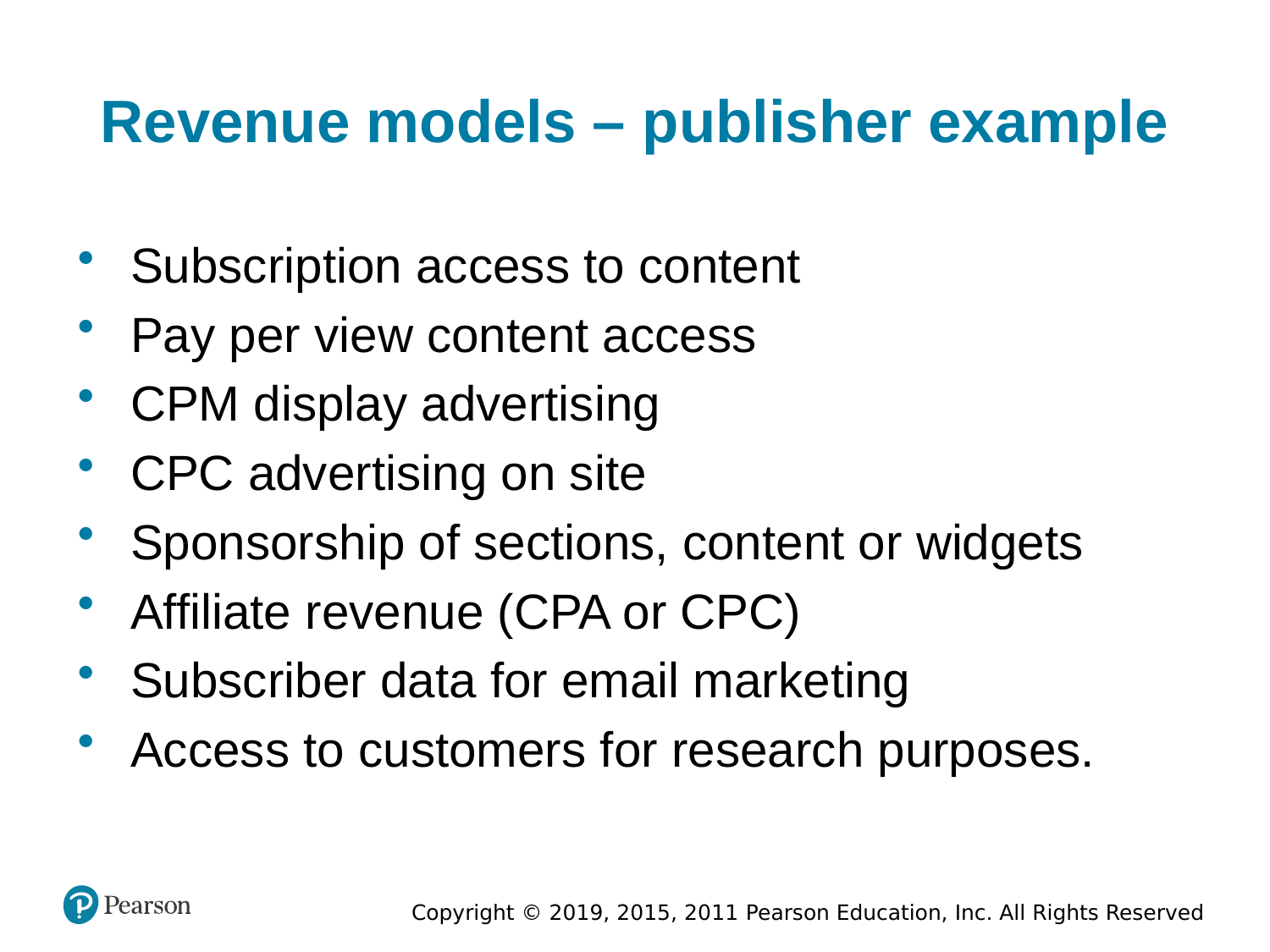

Revenue models – publisher example
Subscription access to content
Pay per view content access
CPM display advertising
CPC advertising on site
Sponsorship of sections, content or widgets
Affiliate revenue (CPA or CPC)
Subscriber data for email marketing
Access to customers for research purposes.